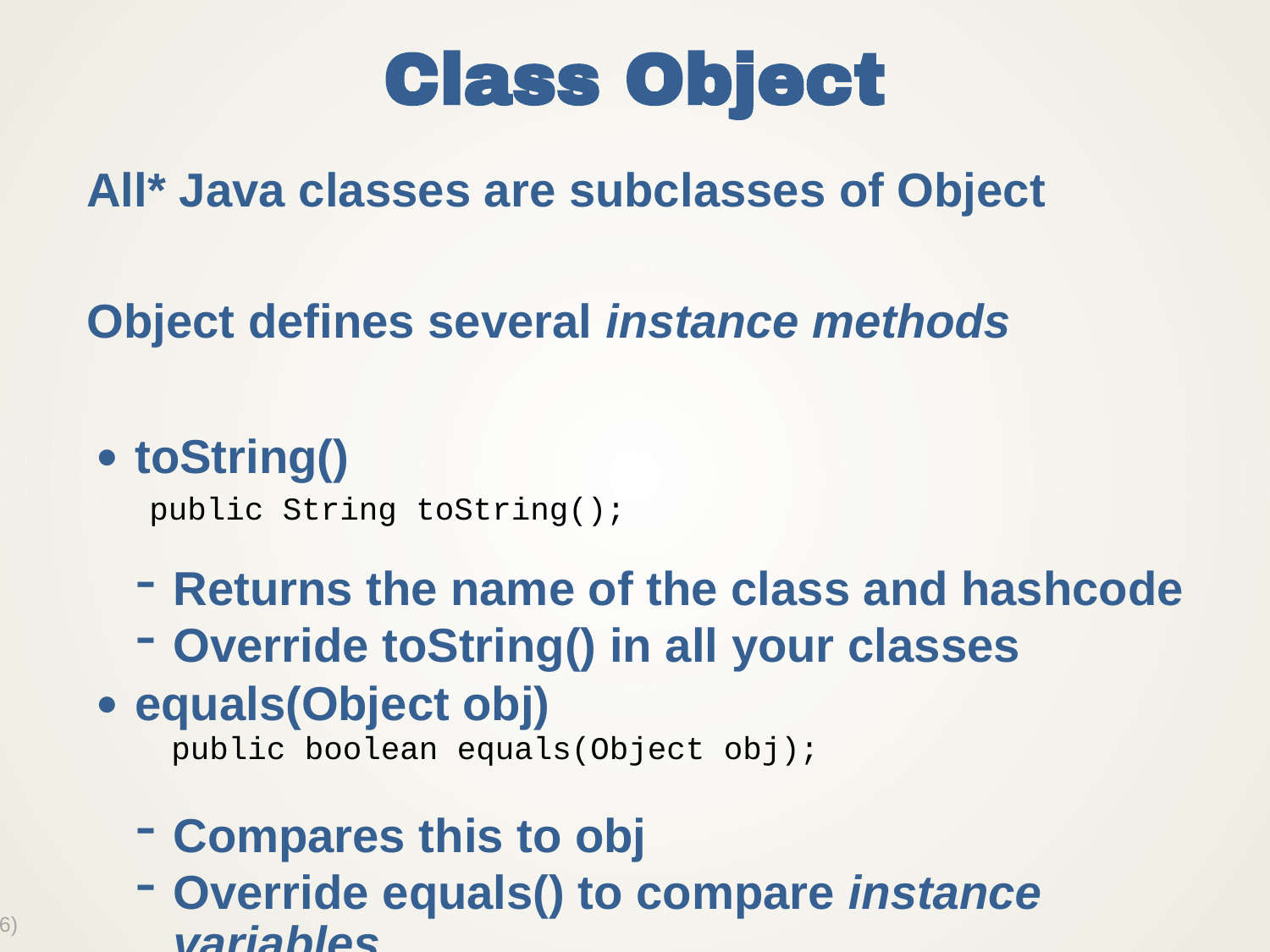

# Class Object
All* Java classes are subclasses of Object

Object defines several instance methods

toString()

Returns the name of the class and hashcode
Override toString() in all your classes
equals(Object obj)

Compares this to obj
Override equals() to compare instance variables

public String toString();
public boolean equals(Object obj);